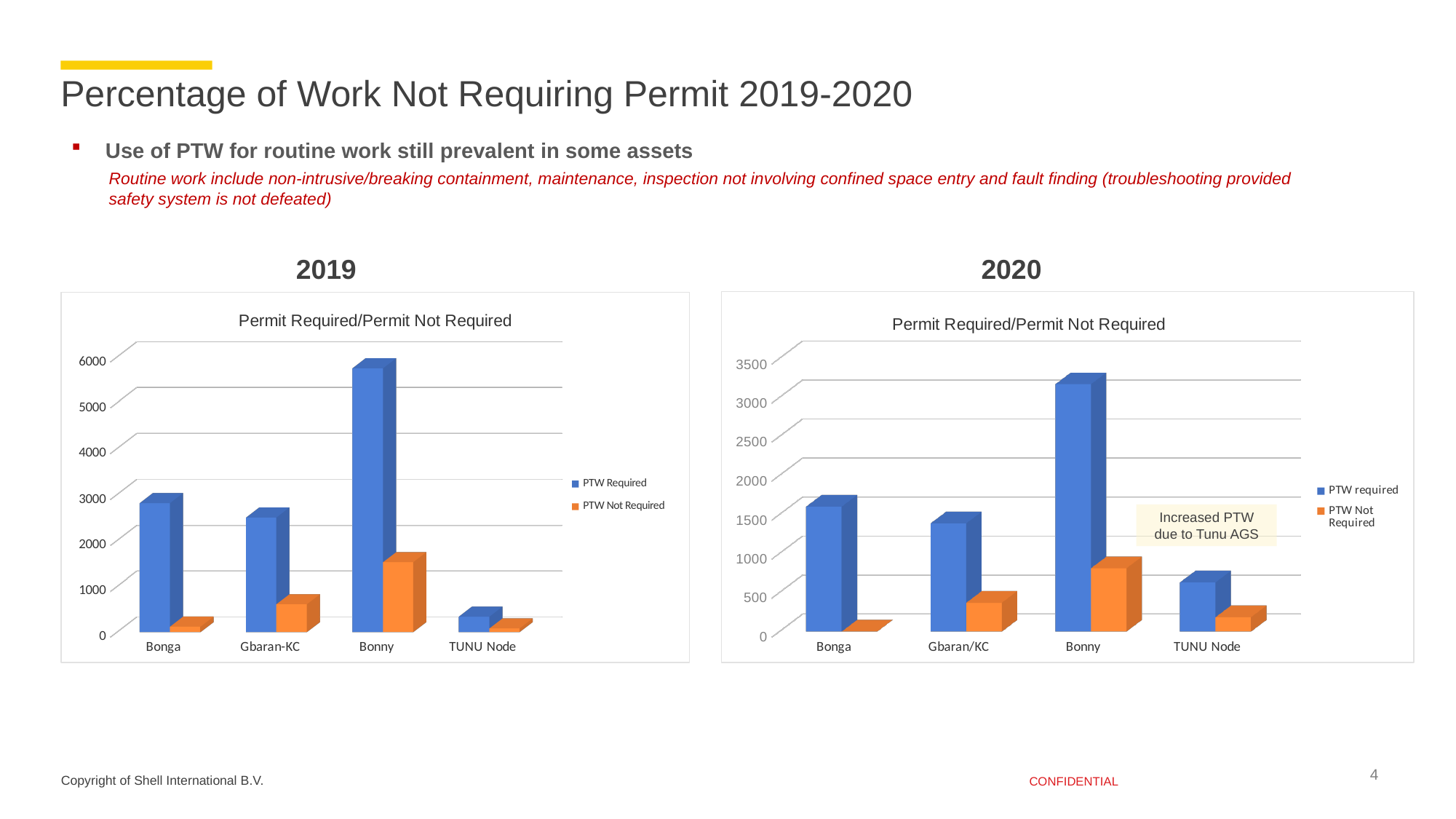

# Percentage of Work Not Requiring Permit 2019-2020
Use of PTW for routine work still prevalent in some assets
Routine work include non-intrusive/breaking containment, maintenance, inspection not involving confined space entry and fault finding (troubleshooting provided safety system is not defeated)
2019
2020

[unsupported chart]

[unsupported chart]

Increased PTW due to Tunu AGS